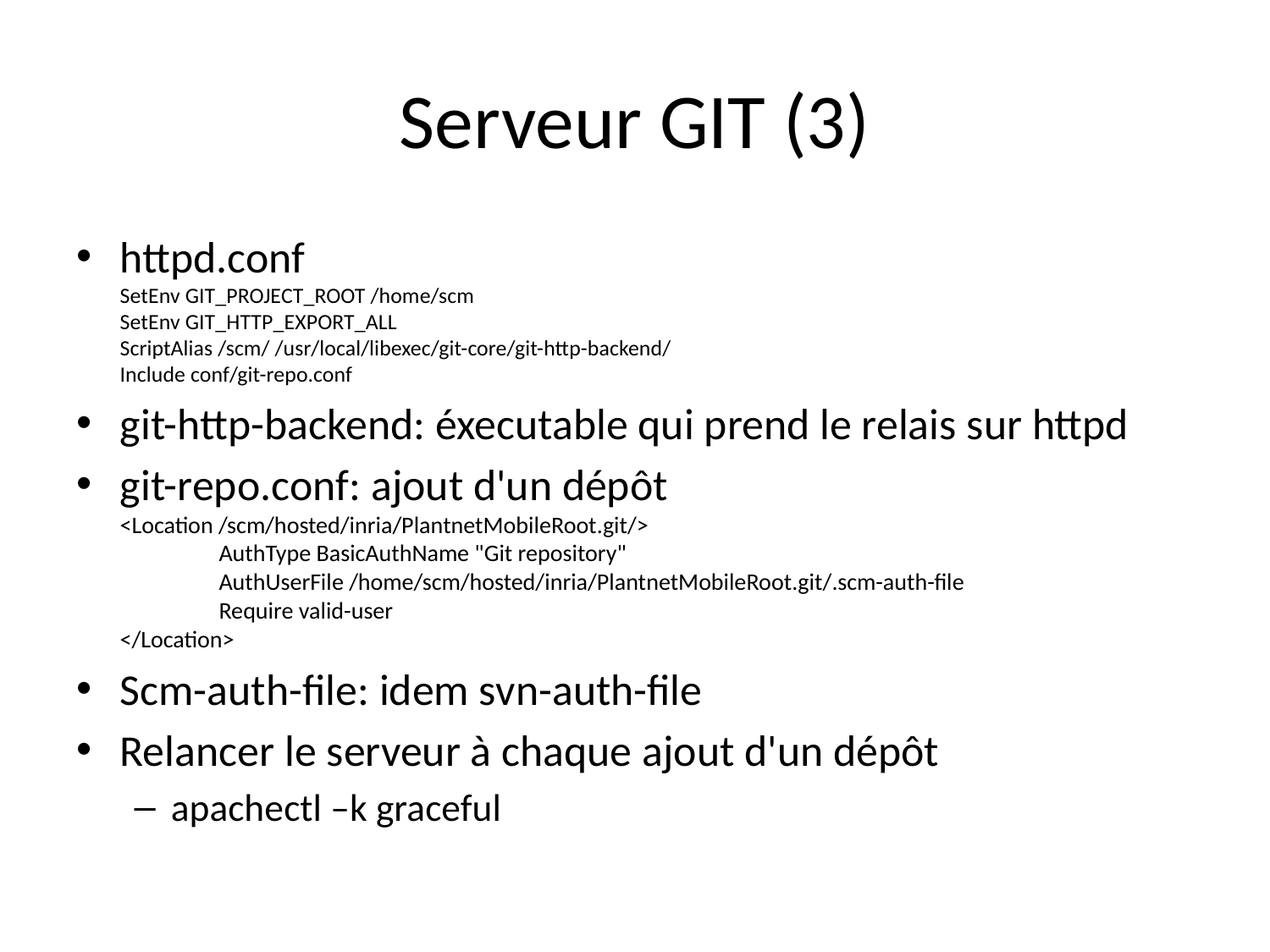

# Serveur GIT (3)
httpd.conf
SetEnv GIT_PROJECT_ROOT /home/scm
SetEnv GIT_HTTP_EXPORT_ALL
ScriptAlias /scm/ /usr/local/libexec/git-core/git-http-backend/
Include conf/git-repo.conf
git-http-backend: éxecutable qui prend le relais sur httpd
git-repo.conf: ajout d'un dépôt
<Location /scm/hosted/inria/PlantnetMobileRoot.git/>
		AuthType BasicAuthName "Git repository"
		AuthUserFile /home/scm/hosted/inria/PlantnetMobileRoot.git/.scm-auth-file
		Require valid-user
</Location>
Scm-auth-file: idem svn-auth-file
Relancer le serveur à chaque ajout d'un dépôt
apachectl –k graceful